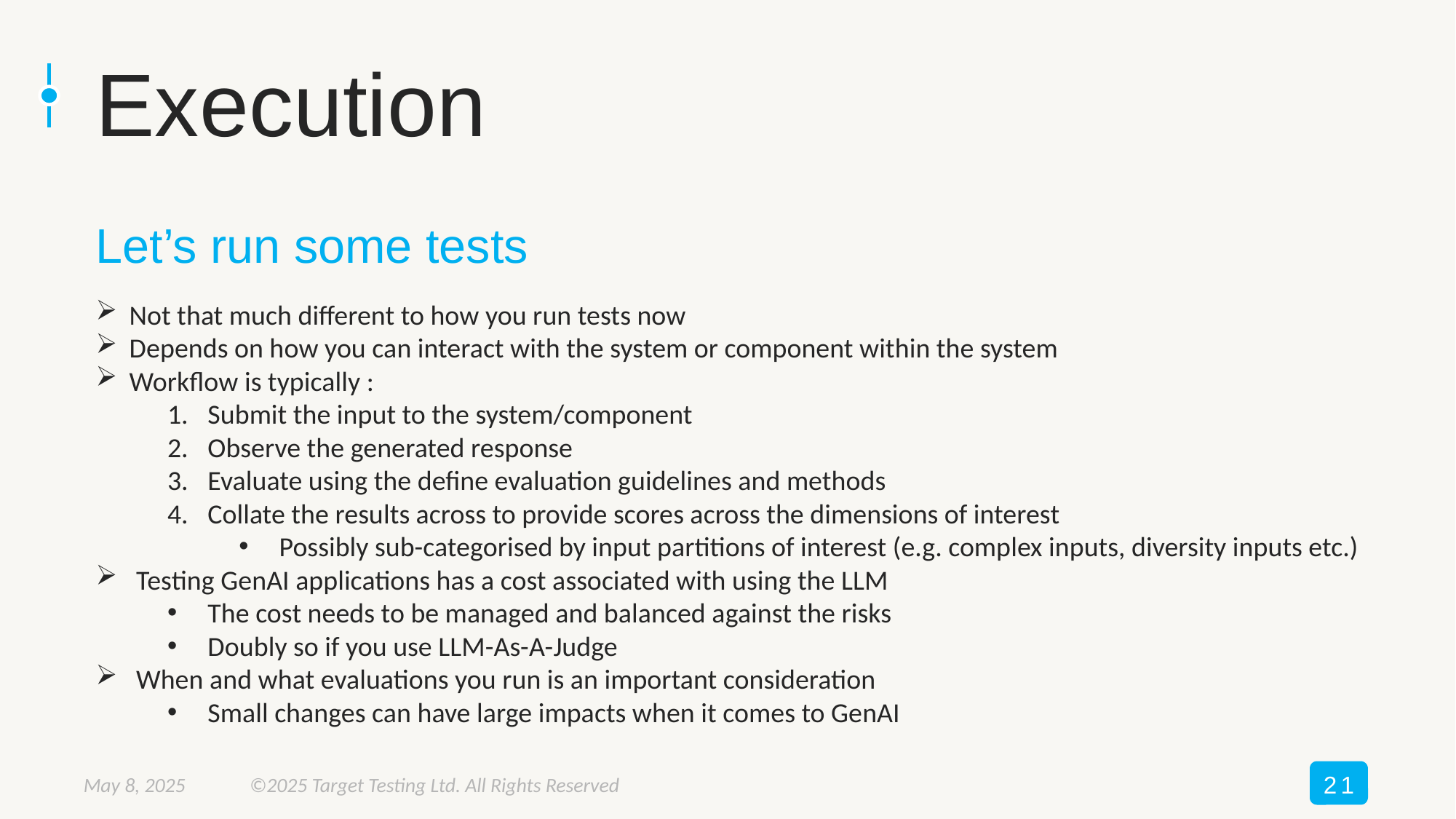

# Execution
Let’s run some tests
Not that much different to how you run tests now
Depends on how you can interact with the system or component within the system
Workflow is typically :
Submit the input to the system/component
Observe the generated response
Evaluate using the define evaluation guidelines and methods
Collate the results across to provide scores across the dimensions of interest
Possibly sub-categorised by input partitions of interest (e.g. complex inputs, diversity inputs etc.)
Testing GenAI applications has a cost associated with using the LLM
The cost needs to be managed and balanced against the risks
Doubly so if you use LLM-As-A-Judge
When and what evaluations you run is an important consideration
Small changes can have large impacts when it comes to GenAI
21
May 8, 2025
©2025 Target Testing Ltd. All Rights Reserved